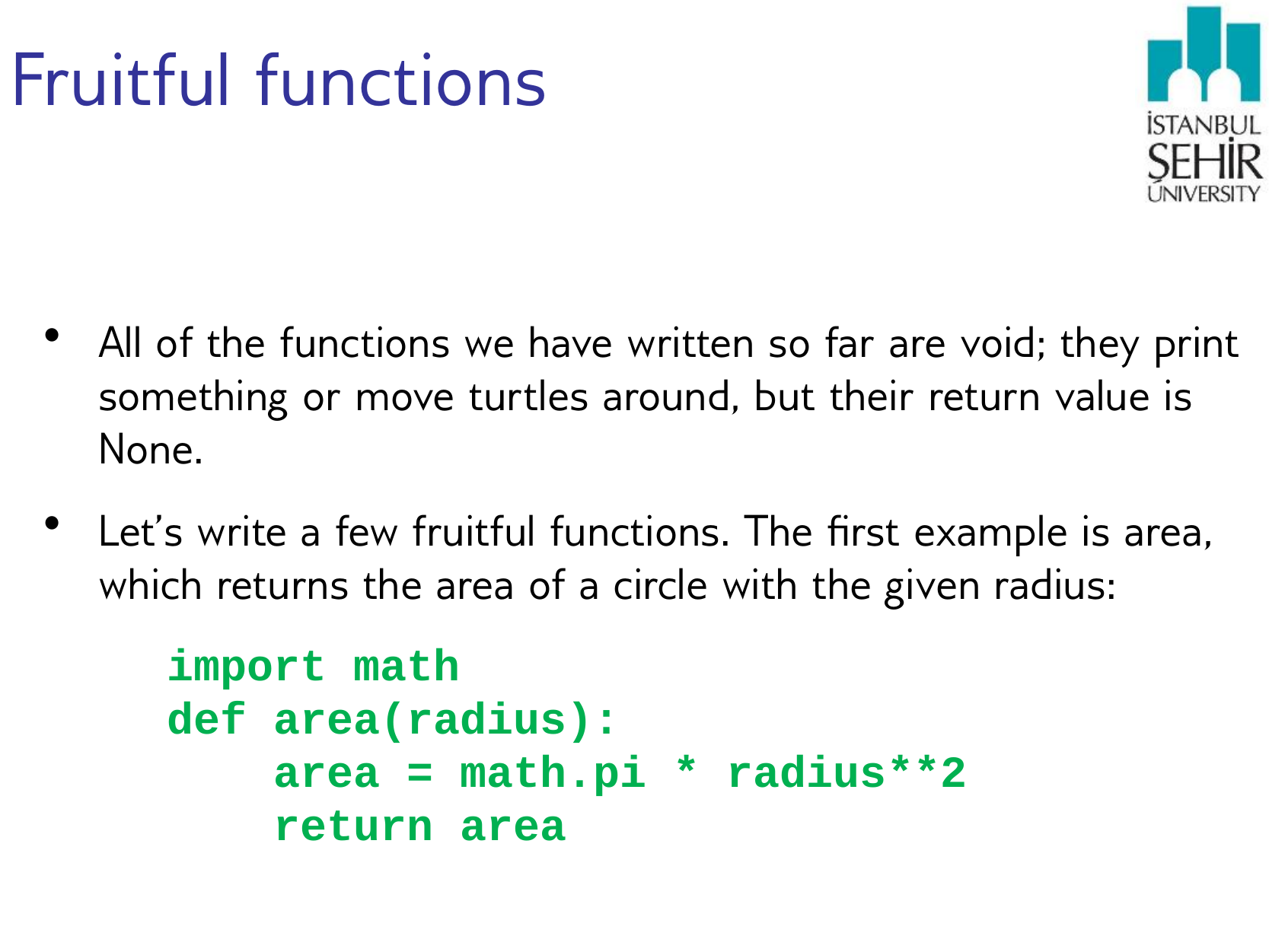

# Fruitful functions
All of the functions we have written so far are void; they print something or move turtles around, but their return value is None.
Let’s write a few fruitful functions. The first example is area, which returns the area of a circle with the given radius:
import math
def area(radius):
    area = math.pi * radius**2
    return area